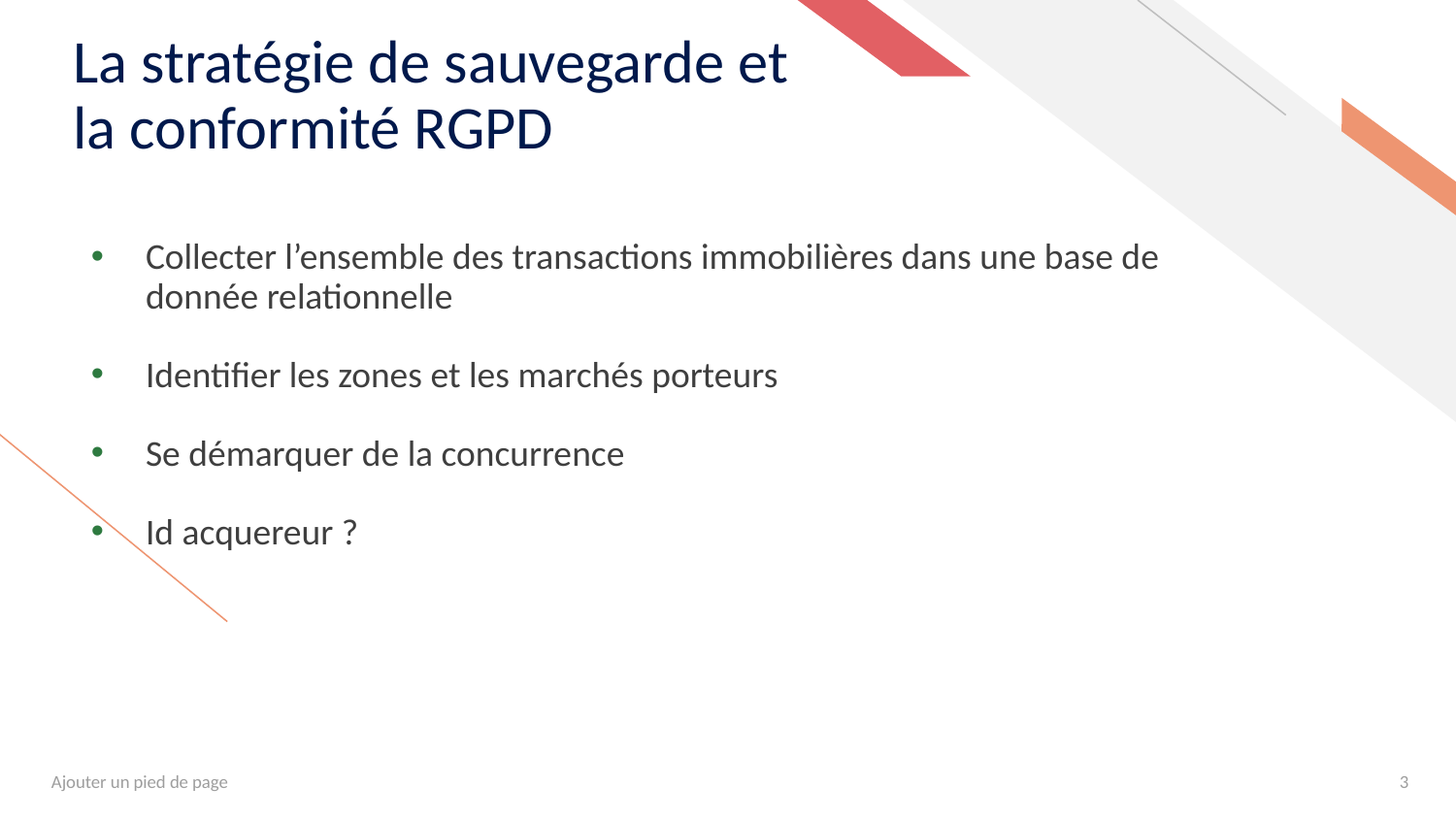

# La stratégie de sauvegarde et la conformité RGPD
Collecter l’ensemble des transactions immobilières dans une base de donnée relationnelle

Identifier les zones et les marchés porteurs

Se démarquer de la concurrence

Id acquereur ?
Ajouter un pied de page
3